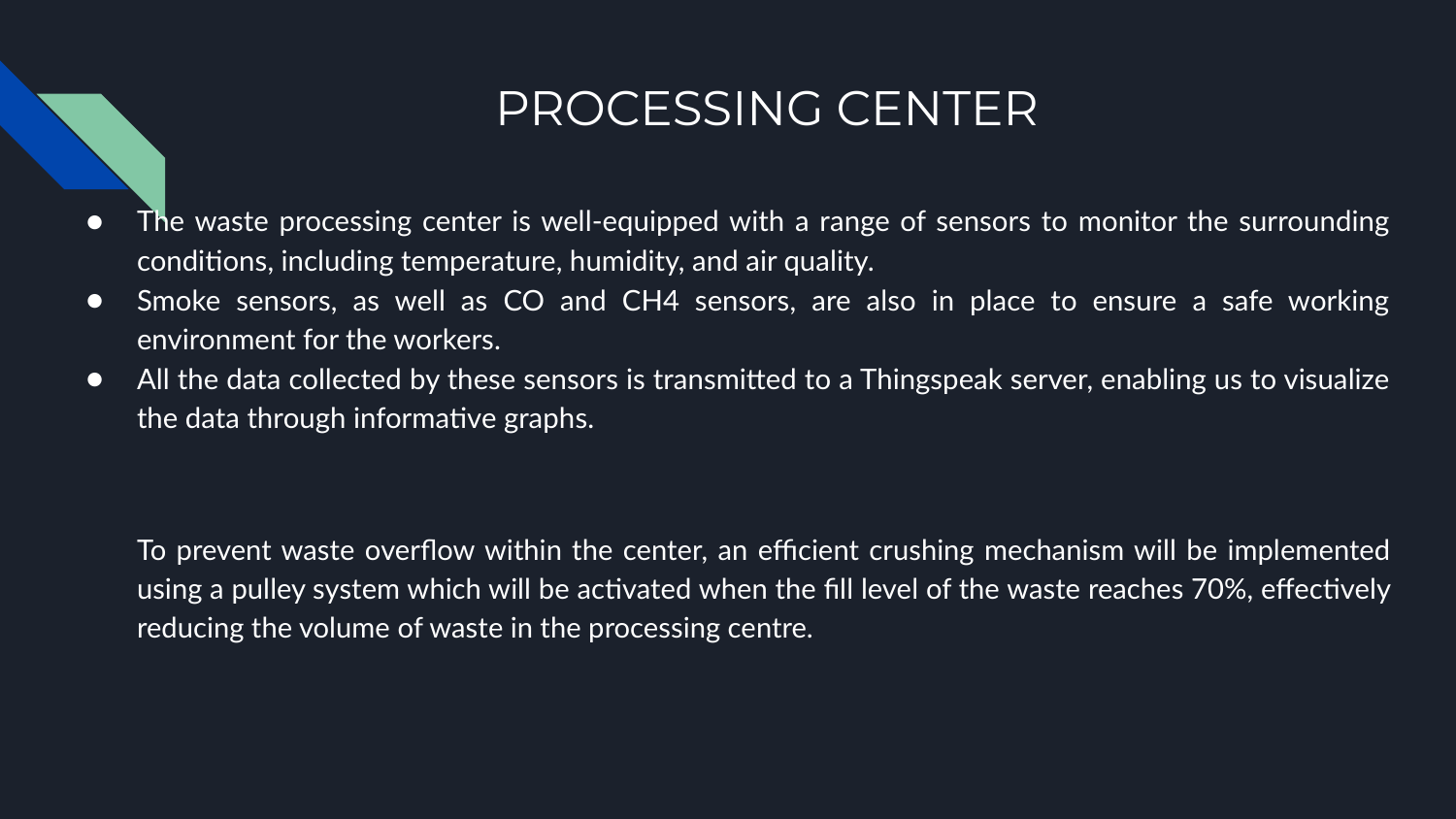

# PROCESSING CENTER
The waste processing center is well-equipped with a range of sensors to monitor the surrounding conditions, including temperature, humidity, and air quality.
Smoke sensors, as well as CO and CH4 sensors, are also in place to ensure a safe working environment for the workers.
All the data collected by these sensors is transmitted to a Thingspeak server, enabling us to visualize the data through informative graphs.

To prevent waste overflow within the center, an efficient crushing mechanism will be implemented using a pulley system which will be activated when the fill level of the waste reaches 70%, effectively reducing the volume of waste in the processing centre.